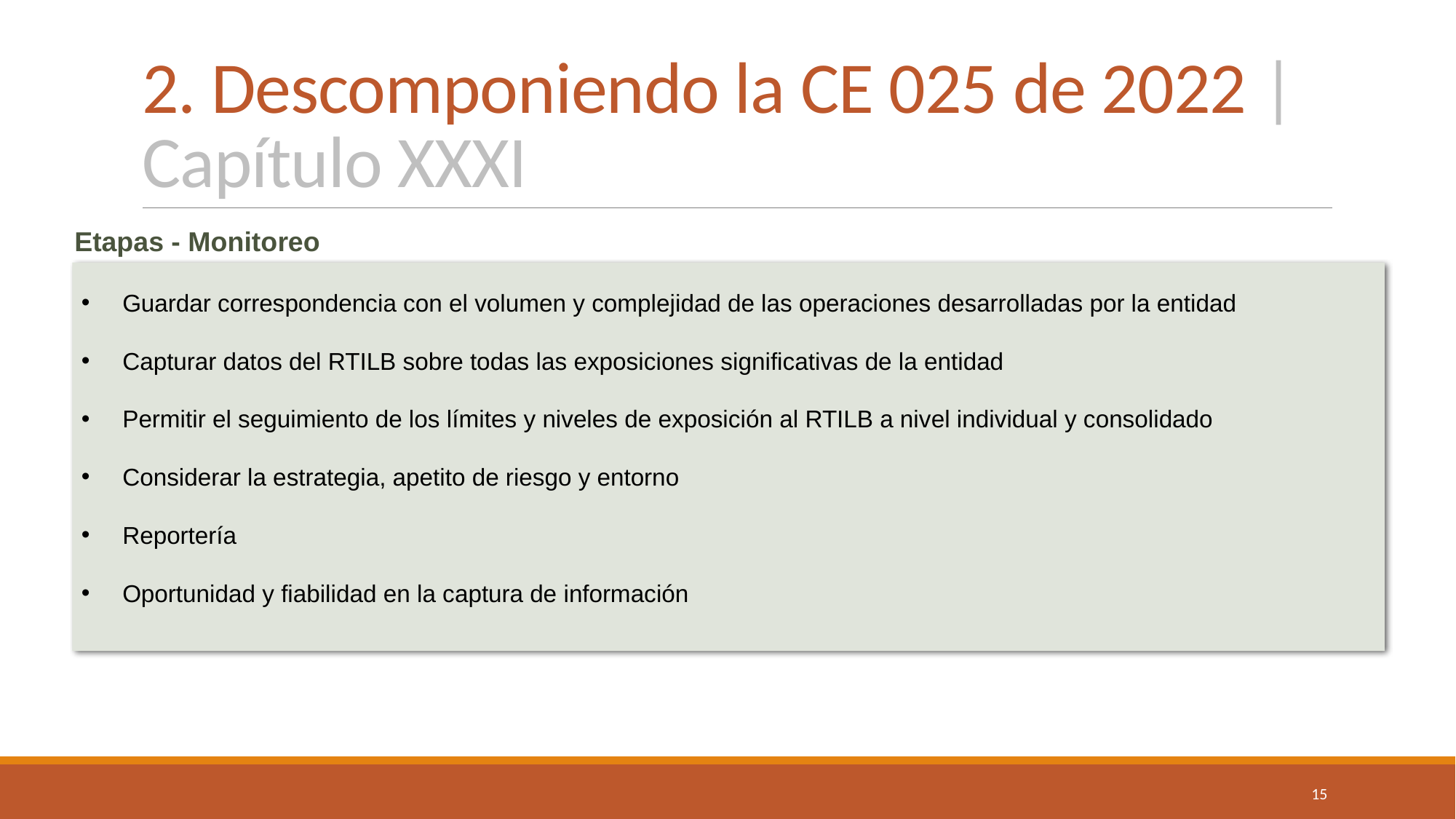

# 2. Descomponiendo la CE 025 de 2022 |Capítulo XXXI
Etapas - Monitoreo

Guardar correspondencia con el volumen y complejidad de las operaciones desarrolladas por la entidad

Capturar datos del RTILB sobre todas las exposiciones significativas de la entidad

Permitir el seguimiento de los límites y niveles de exposición al RTILB a nivel individual y consolidado

Considerar la estrategia, apetito de riesgo y entorno

Reportería

Oportunidad y fiabilidad en la captura de información
15